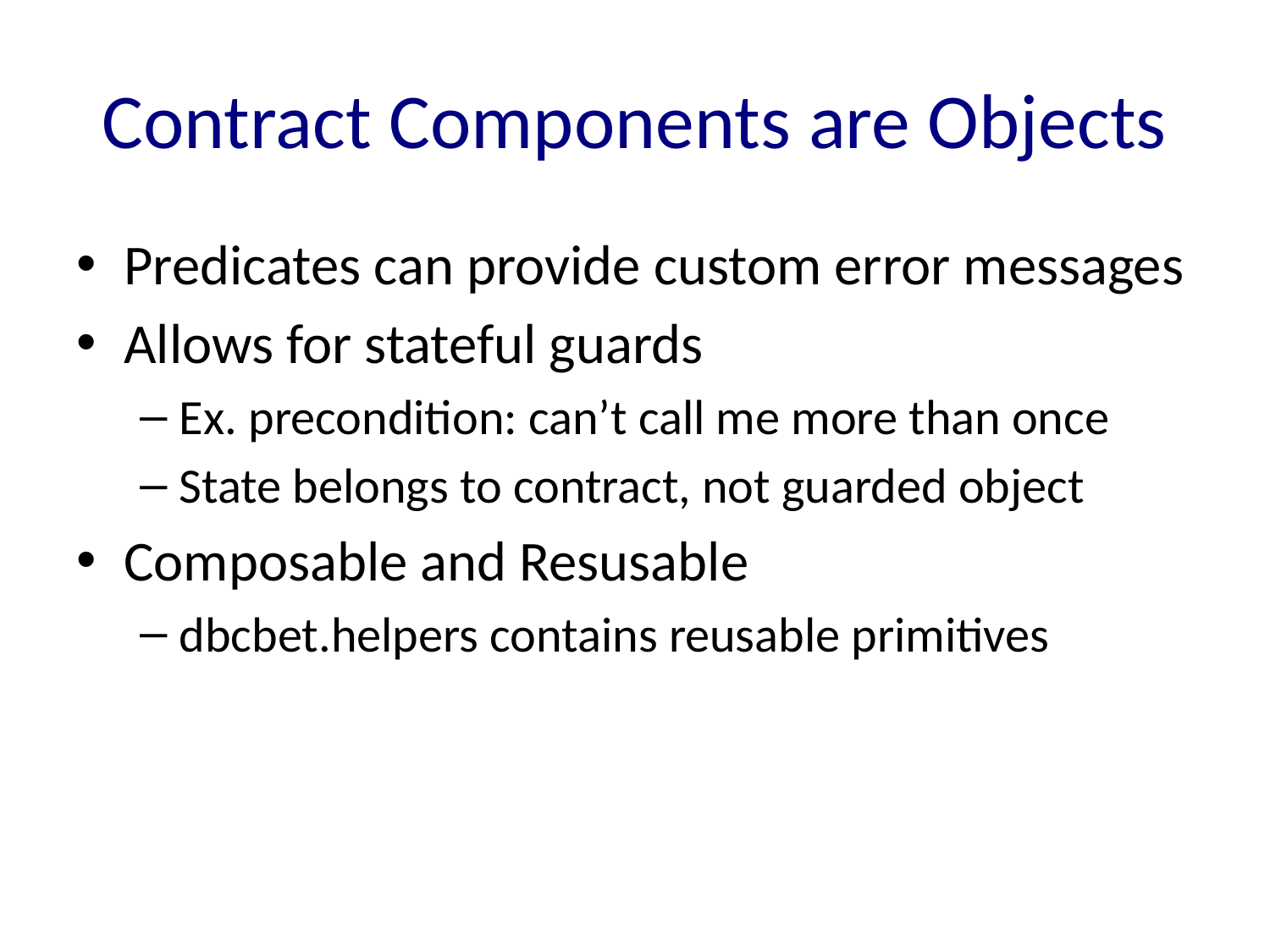

# Contract Components are Objects
Predicates can provide custom error messages
Allows for stateful guards
Ex. precondition: can’t call me more than once
State belongs to contract, not guarded object
Composable and Resusable
dbcbet.helpers contains reusable primitives